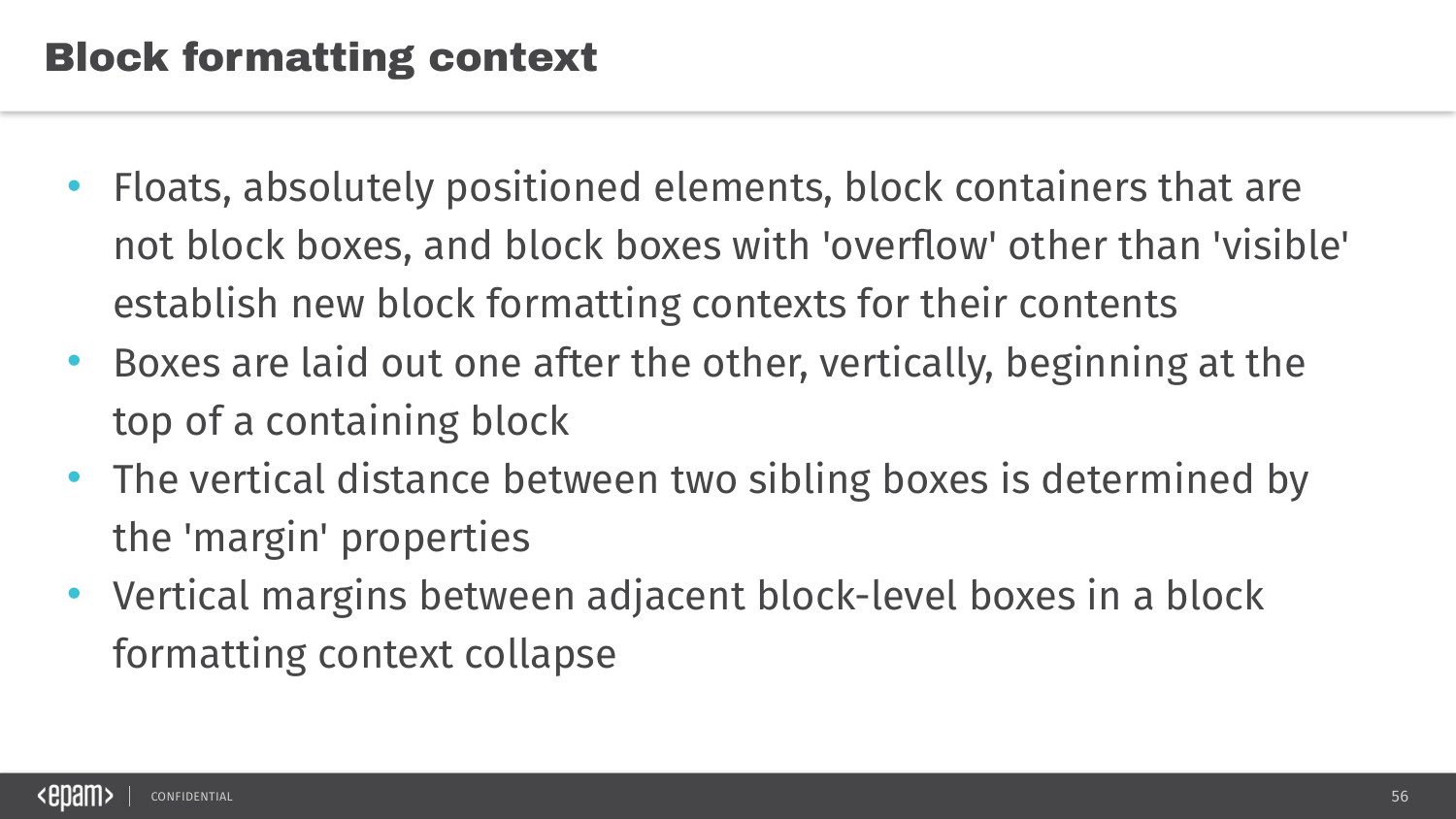

Block formatting context
Floats, absolutely positioned elements, block containers that are not block boxes, and block boxes with 'overflow' other than 'visible' establish new block formatting contexts for their contents
Boxes are laid out one after the other, vertically, beginning at the top of a containing block
The vertical distance between two sibling boxes is determined by the 'margin' properties
Vertical margins between adjacent block-level boxes in a block formatting context collapse